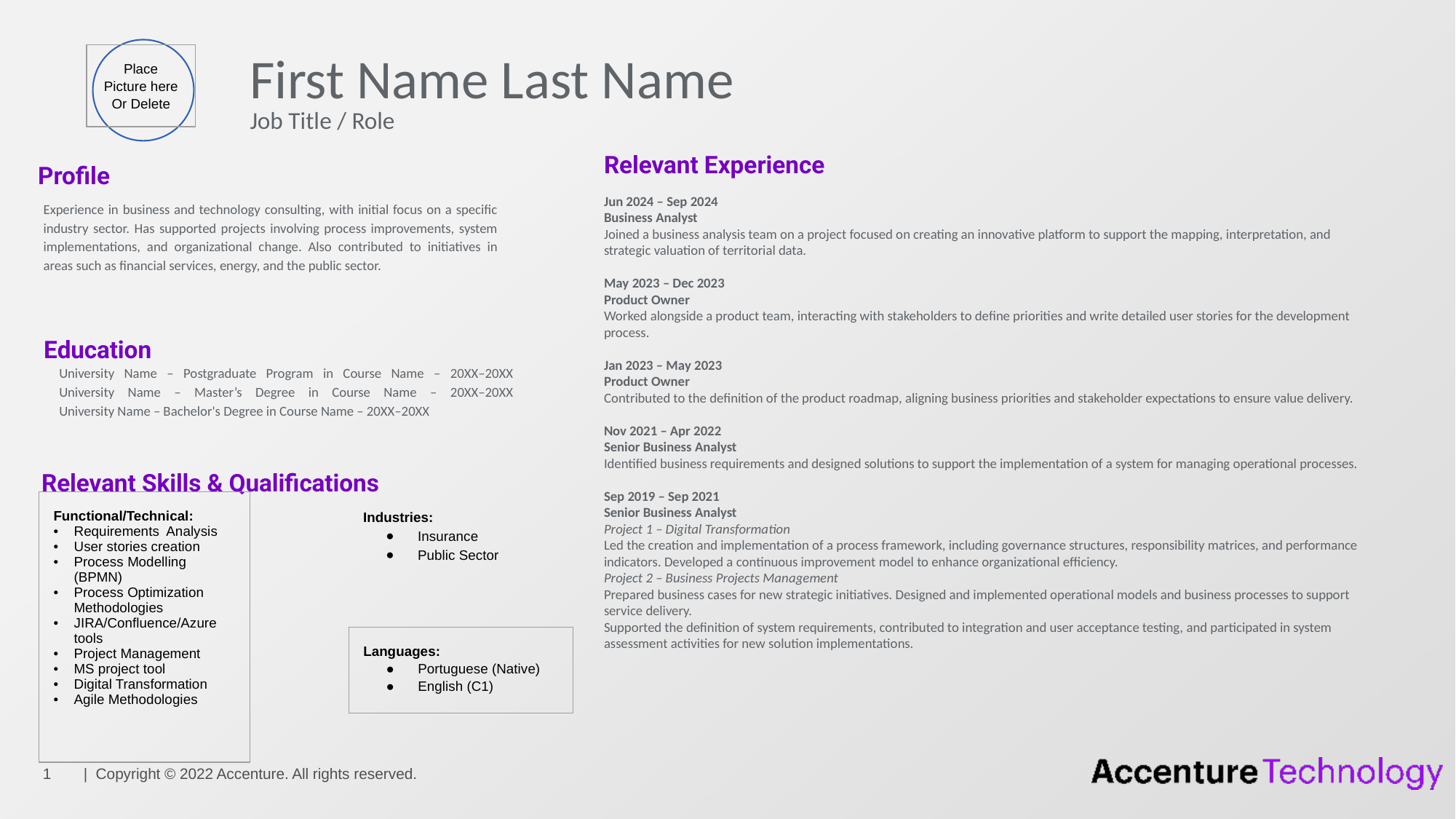

First Name Last Name
| Place Picture here Or Delete |
| --- |
Job Title / Role
Relevant Experience
Profile
Jun 2024 – Sep 2024
Business Analyst
Joined a business analysis team on a project focused on creating an innovative platform to support the mapping, interpretation, and strategic valuation of territorial data.

May 2023 – Dec 2023
Product Owner
Worked alongside a product team, interacting with stakeholders to define priorities and write detailed user stories for the development process.

Jan 2023 – May 2023
Product Owner
Contributed to the definition of the product roadmap, aligning business priorities and stakeholder expectations to ensure value delivery.

Nov 2021 – Apr 2022
Senior Business Analyst
Identified business requirements and designed solutions to support the implementation of a system for managing operational processes.

Sep 2019 – Sep 2021
Senior Business Analyst
Project 1 – Digital Transformation
Led the creation and implementation of a process framework, including governance structures, responsibility matrices, and performance indicators. Developed a continuous improvement model to enhance organizational efficiency.
Project 2 – Business Projects Management
Prepared business cases for new strategic initiatives. Designed and implemented operational models and business processes to support service delivery.
Supported the definition of system requirements, contributed to integration and user acceptance testing, and participated in system assessment activities for new solution implementations.
Experience in business and technology consulting, with initial focus on a specific industry sector. Has supported projects involving process improvements, system implementations, and organizational change. Also contributed to initiatives in areas such as financial services, energy, and the public sector.
Education
University Name – Postgraduate Program in Course Name – 20XX–20XX
University Name – Master’s Degree in Course Name – 20XX–20XX
University Name – Bachelor's Degree in Course Name – 20XX–20XX
Relevant Skills & Qualifications

| Functional/Technical: Requirements Analysis User stories creation Process Modelling (BPMN) Process Optimization Methodologies JIRA/Confluence/Azure tools Project Management MS project tool Digital Transformation Agile Methodologies |
| --- |
Industries:
Insurance
Public Sector

| Languages: Portuguese (Native) English (C1) |
| --- |